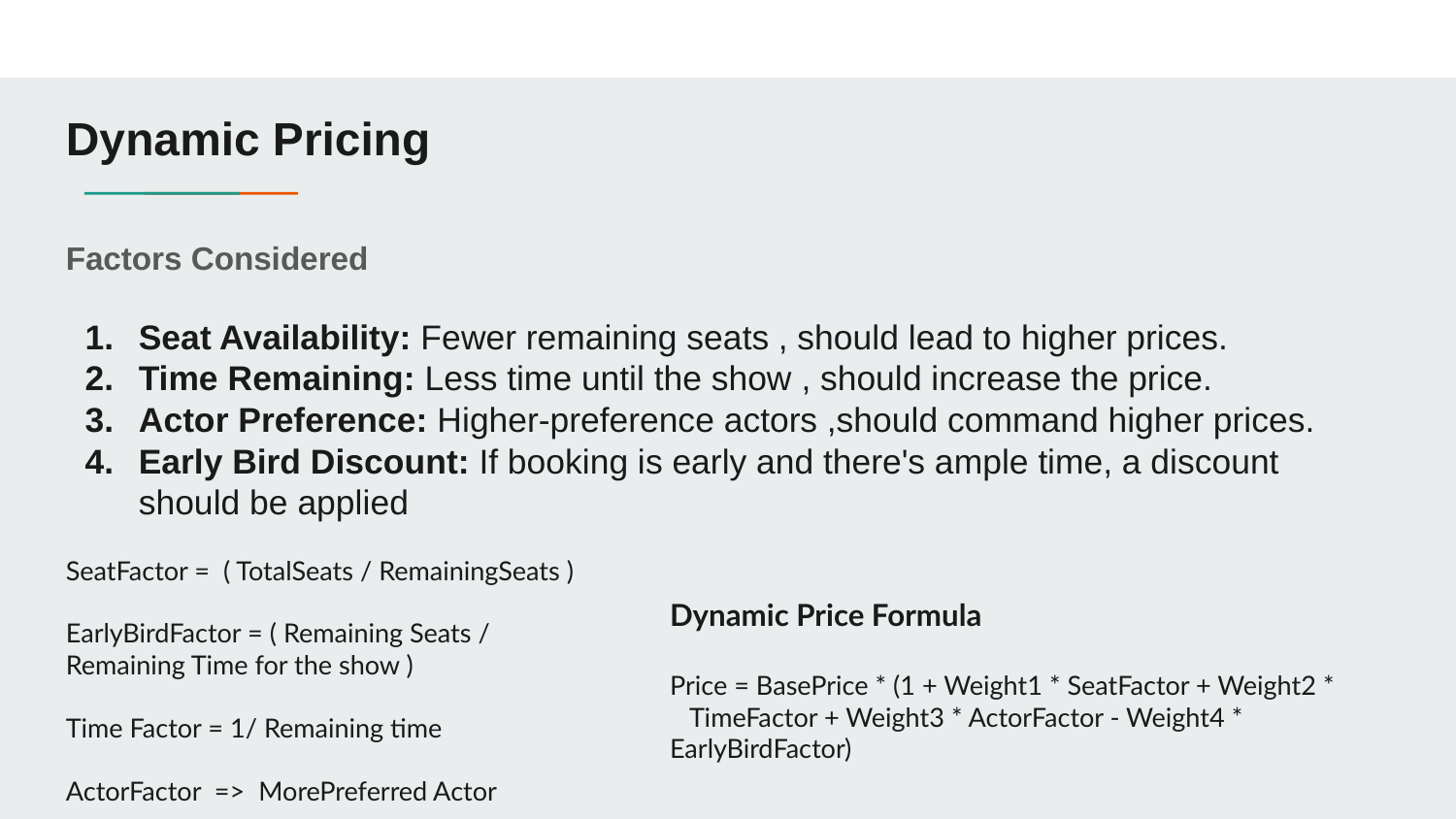

# Dynamic Pricing
Factors Considered

Seat Availability: Fewer remaining seats , should lead to higher prices.
Time Remaining: Less time until the show , should increase the price.
Actor Preference: Higher-preference actors ,should command higher prices.
Early Bird Discount: If booking is early and there's ample time, a discount should be applied
SeatFactor =  ( TotalSeats / RemainingSeats )
EarlyBirdFactor = ( Remaining Seats / Remaining Time for the show )

Time Factor = 1/ Remaining time
ActorFactor  =>  MorePreferred Actor
Dynamic Price Formula

Price = BasePrice * (1 + Weight1 * SeatFactor + Weight2 *    TimeFactor + Weight3 * ActorFactor - Weight4 * EarlyBirdFactor)